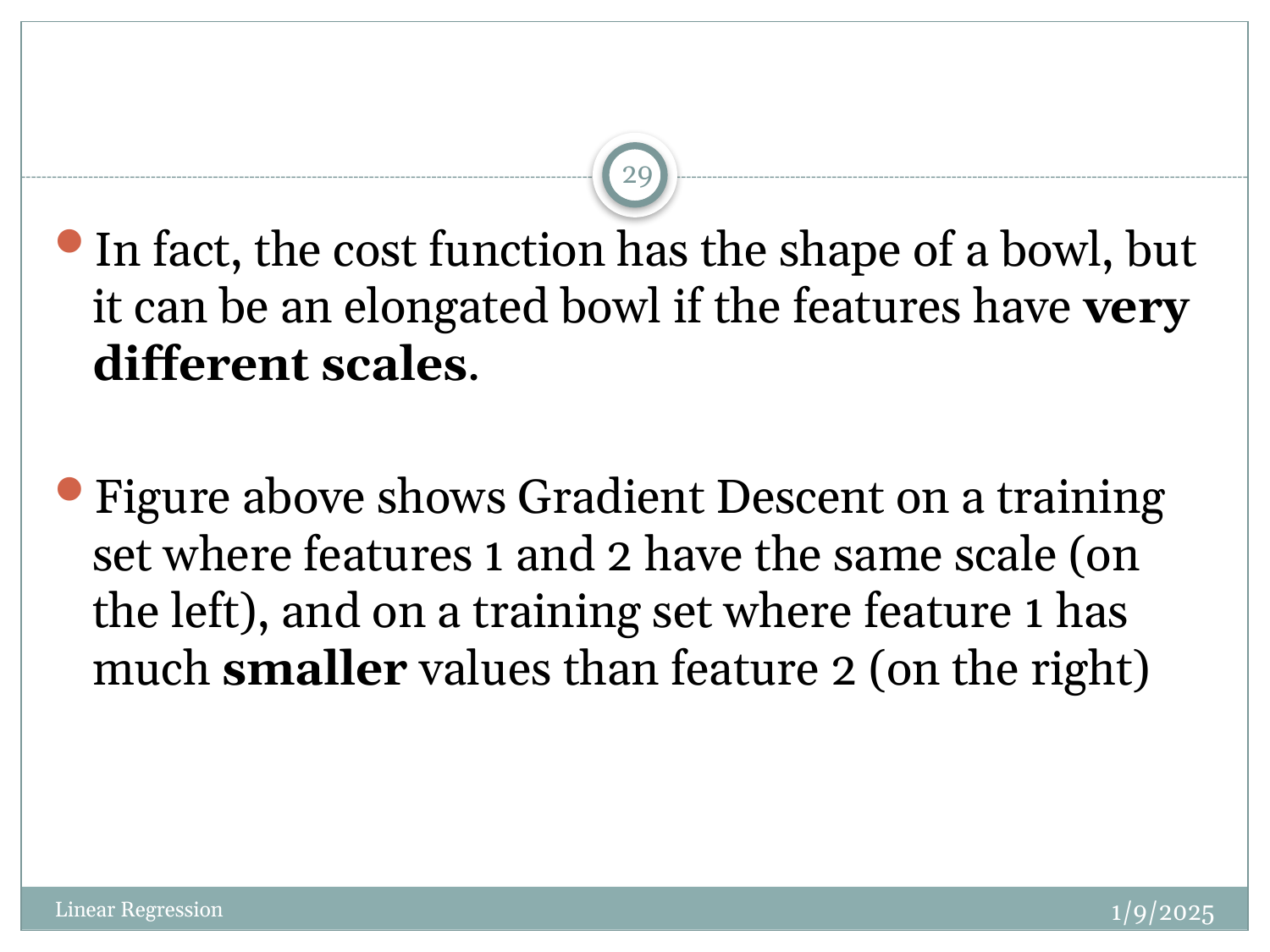

#
29
In fact, the cost function has the shape of a bowl, but it can be an elongated bowl if the features have very different scales.

Figure above shows Gradient Descent on a training set where features 1 and 2 have the same scale (on the left), and on a training set where feature 1 has much smaller values than feature 2 (on the right)
1/9/2025
Linear Regression